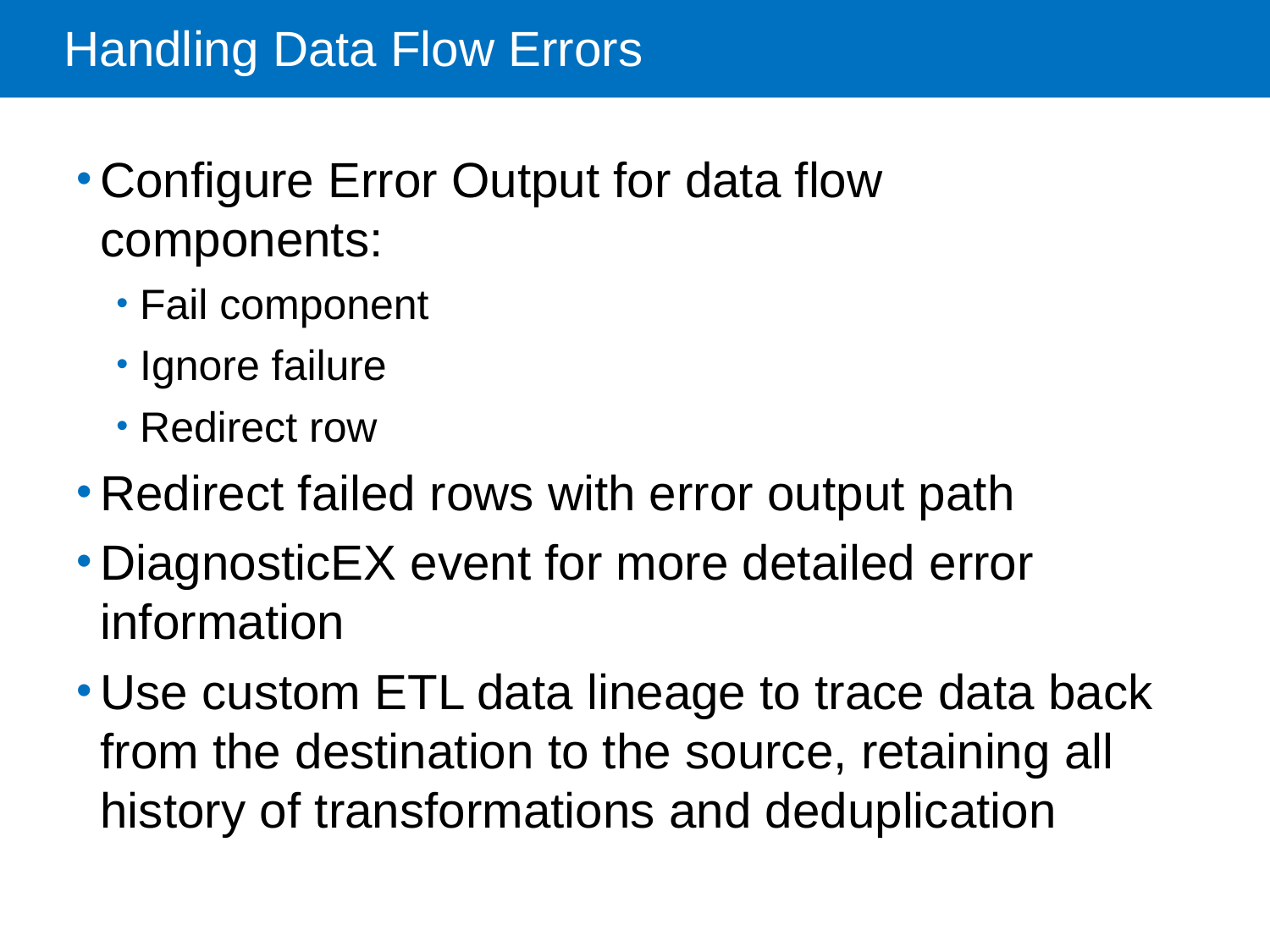

# Handling Data Flow Errors
Configure Error Output for data flow components:
Fail component
Ignore failure
Redirect row
Redirect failed rows with error output path
DiagnosticEX event for more detailed error information
Use custom ETL data lineage to trace data back from the destination to the source, retaining all history of transformations and deduplication